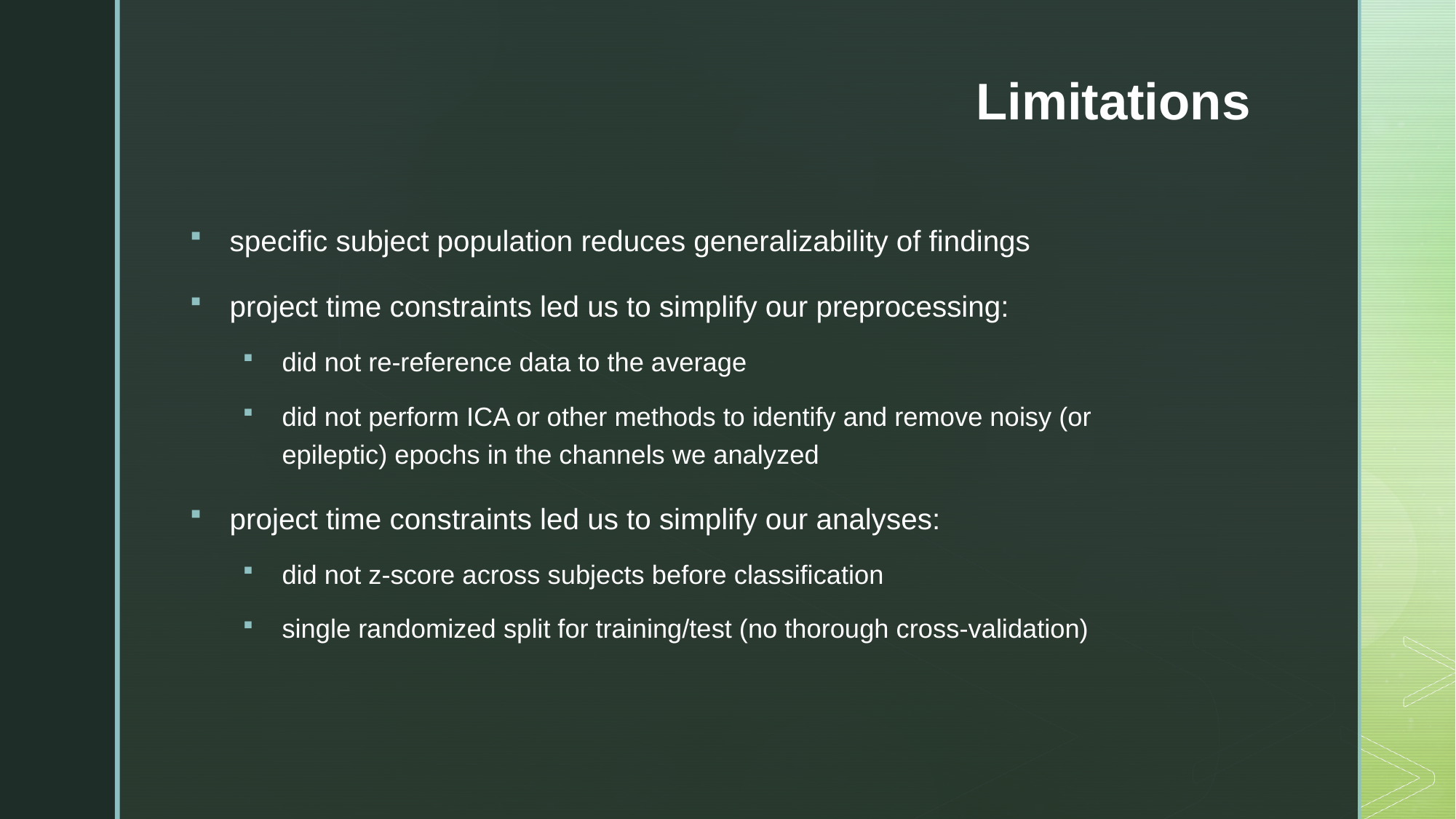

# Limitations
specific subject population reduces generalizability of findings
project time constraints led us to simplify our preprocessing:
did not re-reference data to the average
did not perform ICA or other methods to identify and remove noisy (or epileptic) epochs in the channels we analyzed
project time constraints led us to simplify our analyses:
did not z-score across subjects before classification
single randomized split for training/test (no thorough cross-validation)